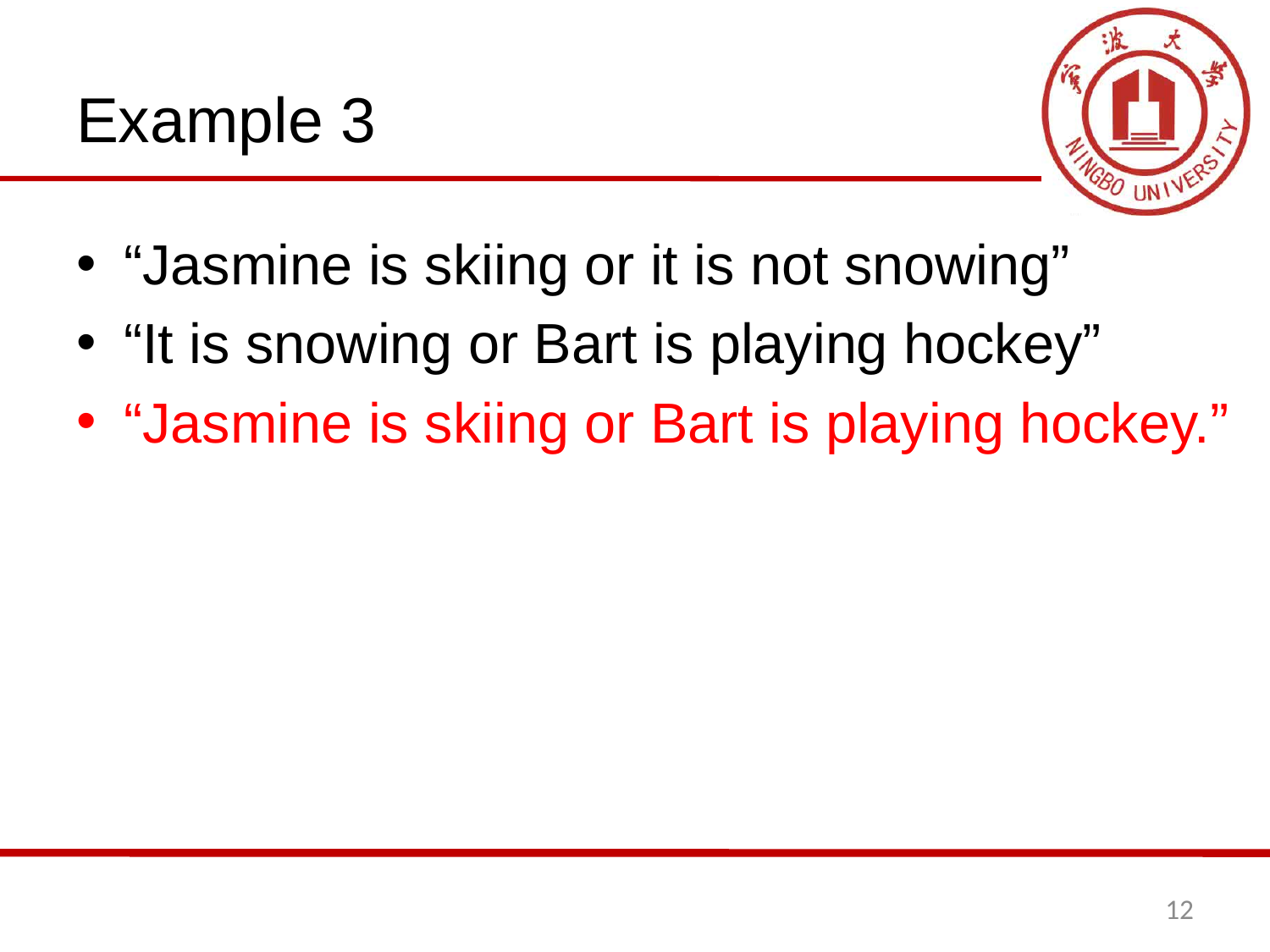

# Example 3
“Jasmine is skiing or it is not snowing”
“It is snowing or Bart is playing hockey”
“Jasmine is skiing or Bart is playing hockey.”
12